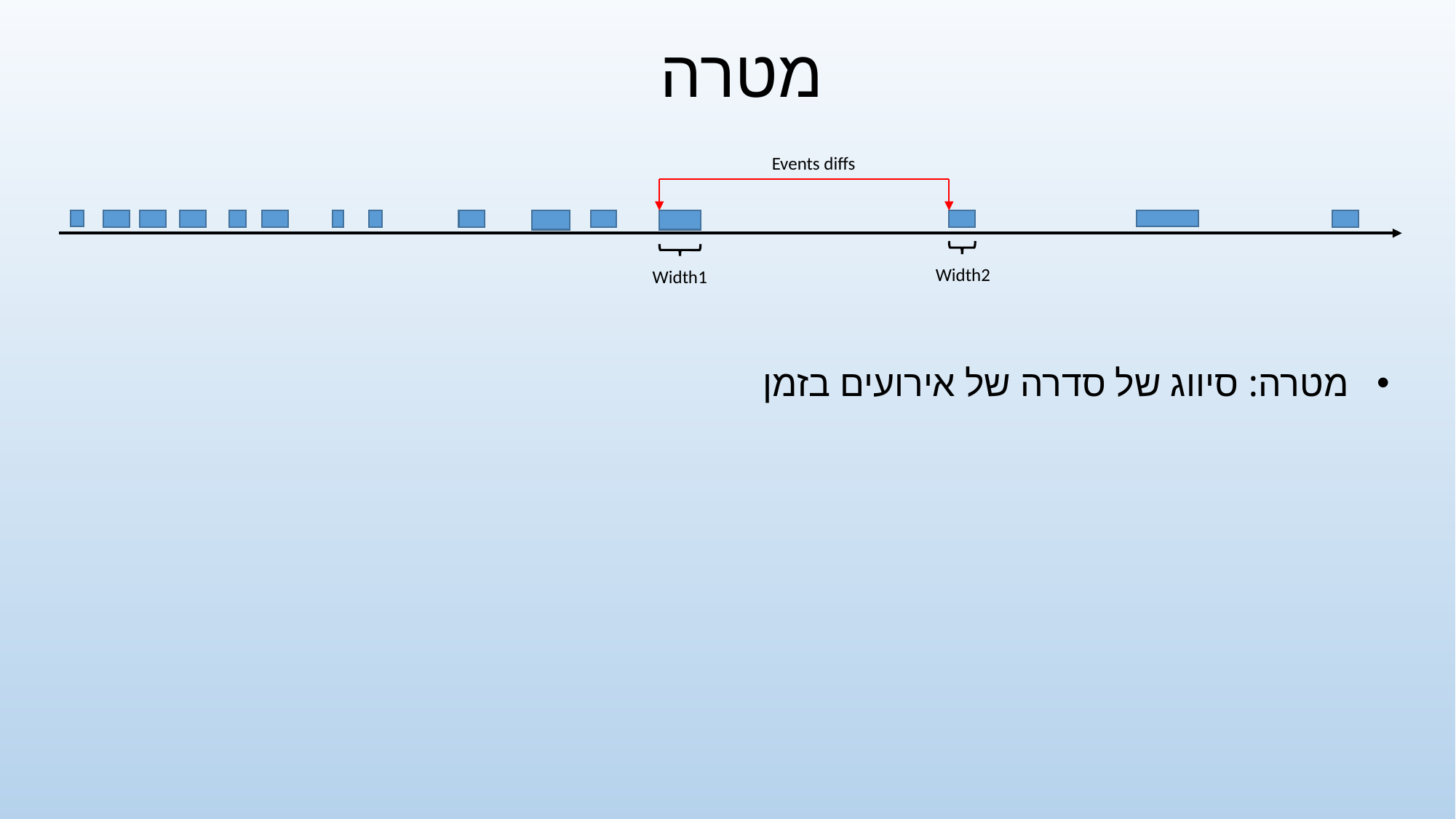

# מטרה
Events diffs

Width2
Width1
מטרה: סיווג של סדרה של אירועים בזמן